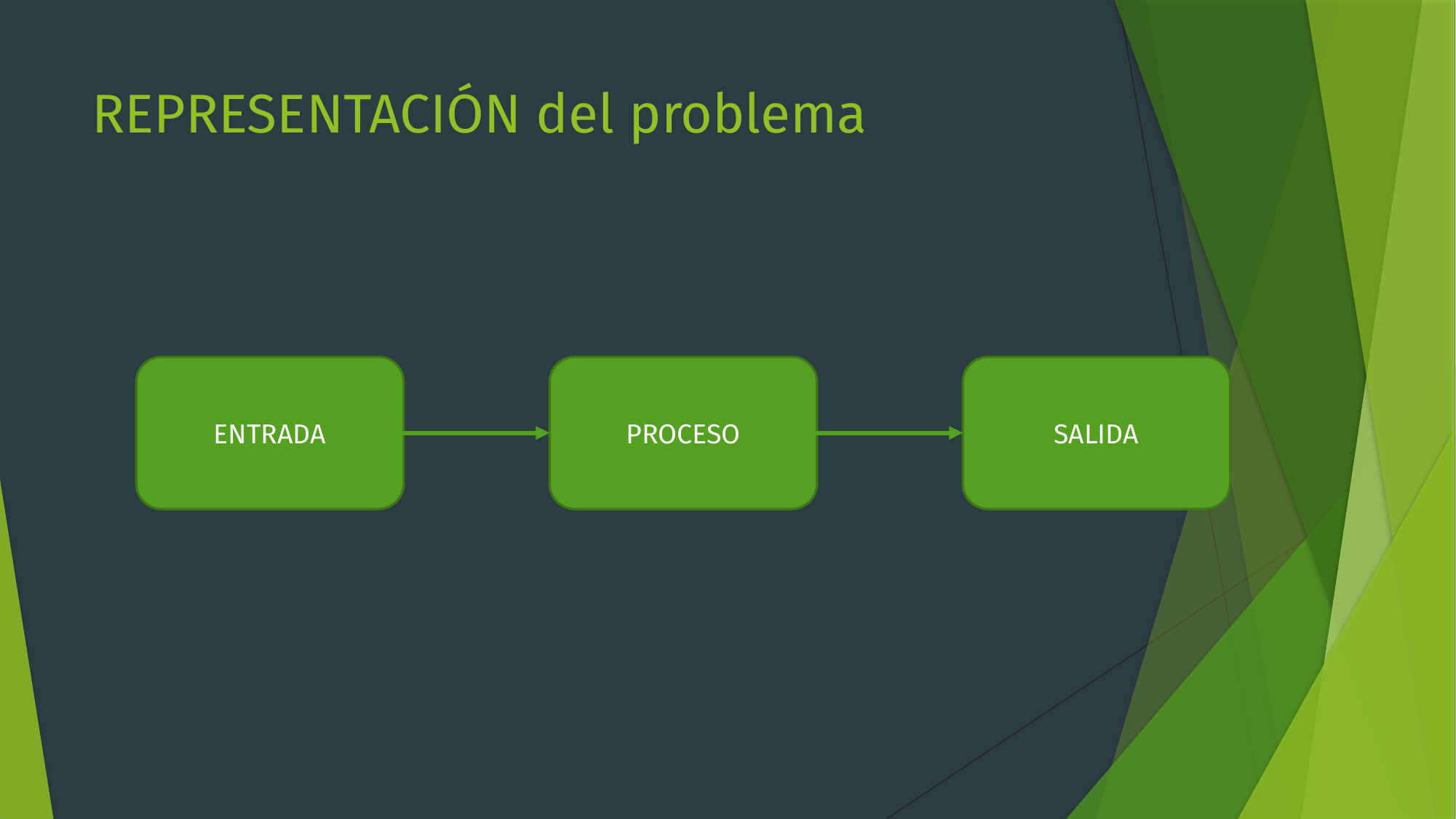

# REPRESENTACIÓN del problema

ENTRADA
PROCESO
SALIDA